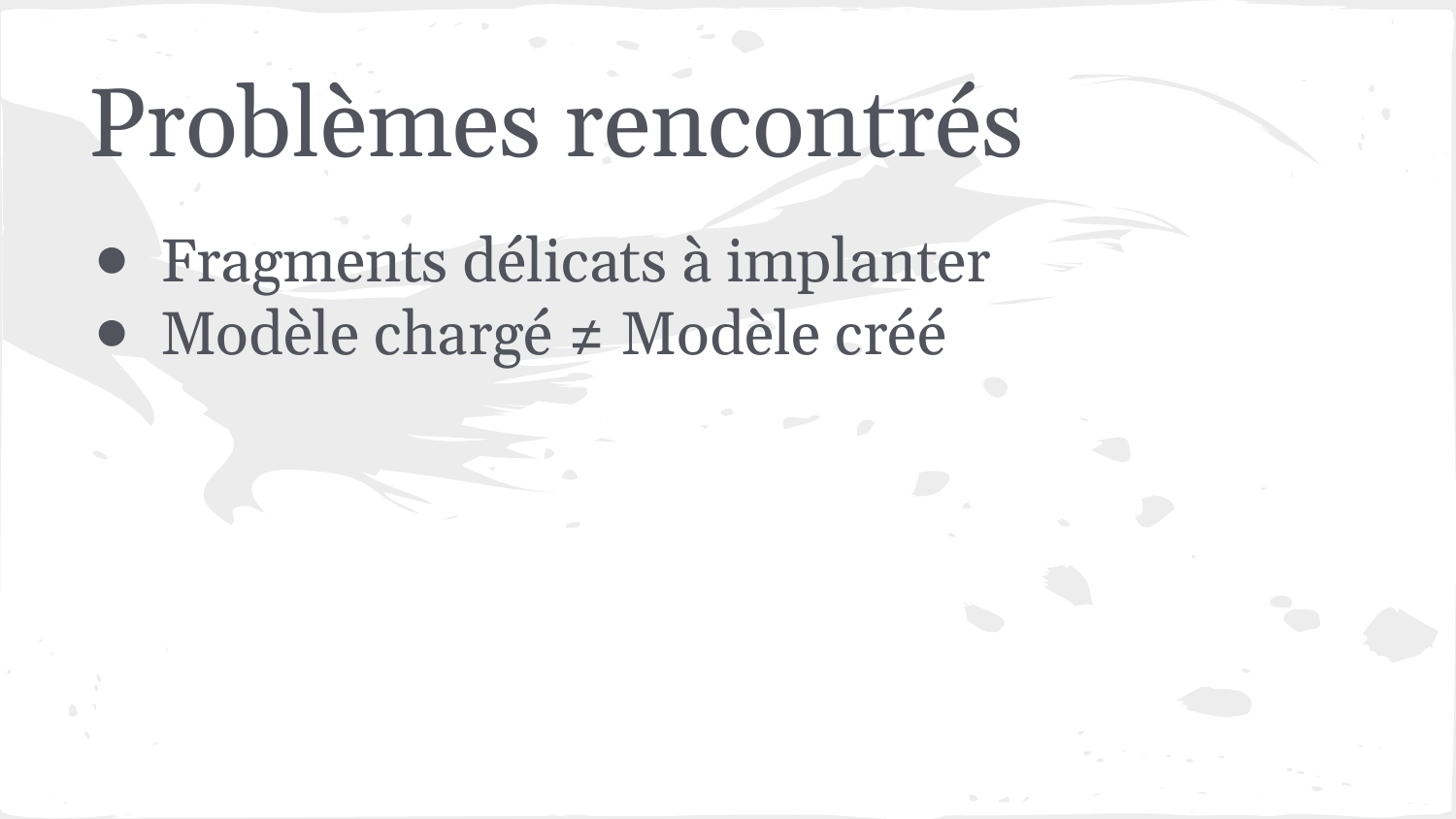

# Problèmes rencontrés
Fragments délicats à implanter
Modèle chargé ≠ Modèle créé